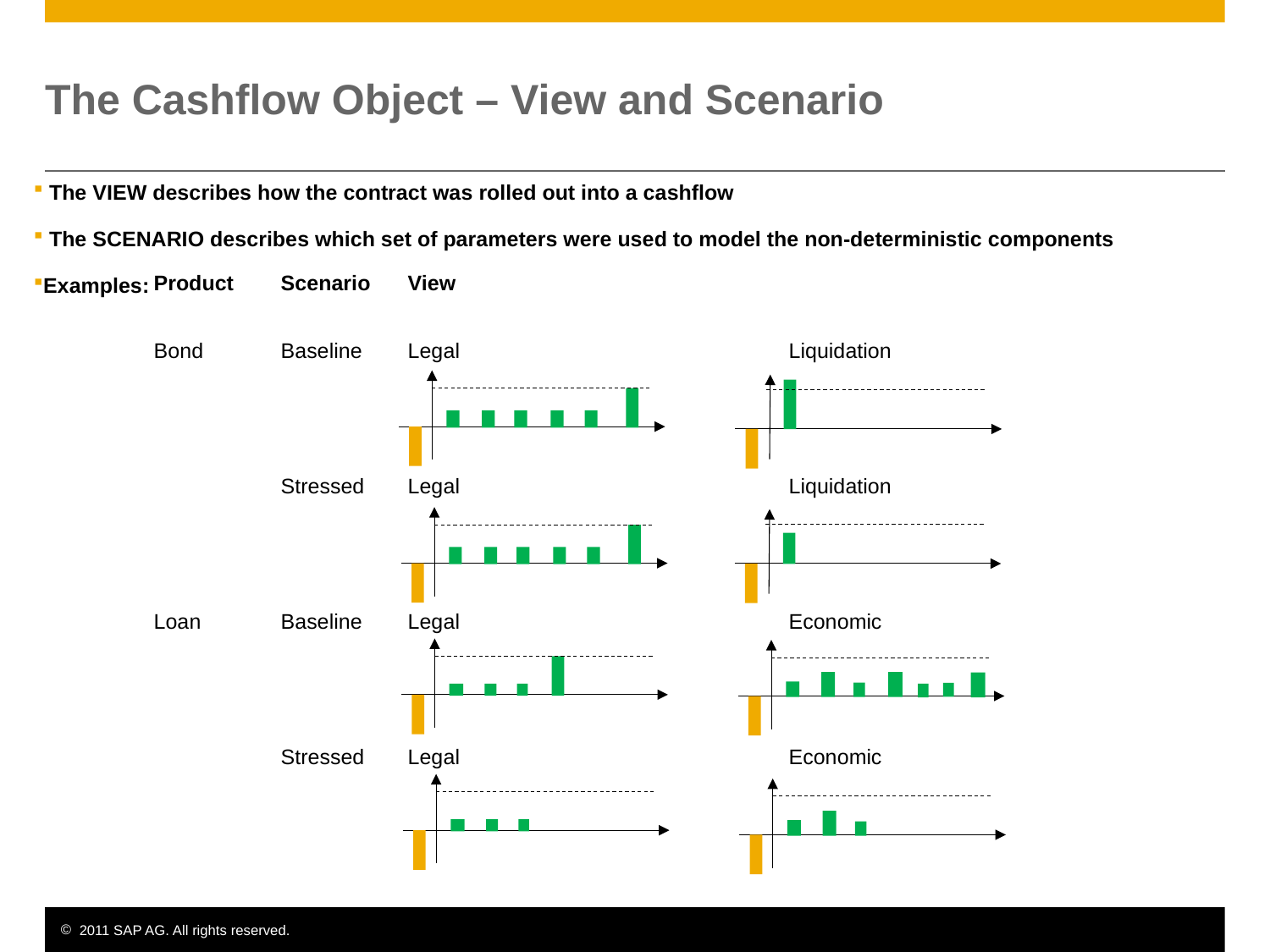

# The Cashflow Object – View and Scenario
 The VIEW describes how the contract was rolled out into a cashflow
 The SCENARIO describes which set of parameters were used to model the non-deterministic components
Examples:

Product	Scenario	View
Bond	Baseline	Legal			Liquidation

	Stressed	Legal			Liquidation

Loan	Baseline	Legal			Economic

	Stressed	Legal			Economic